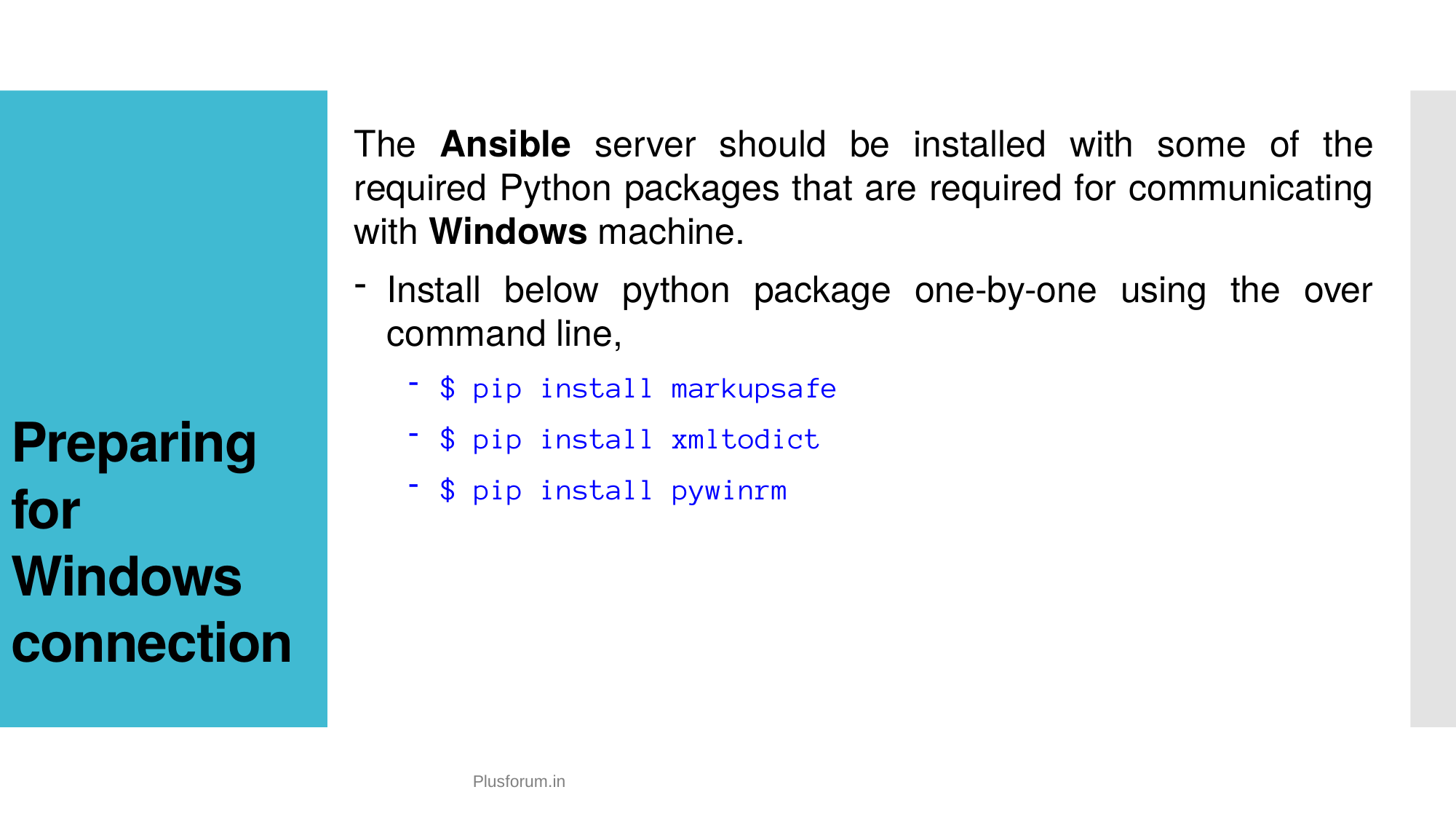

The Ansible server should be installed with some of the required Python packages that are required for communicating with Windows machine.
Install below python package one-by-one using the over command line,
$ pip install markupsafe
$ pip install xmltodict
$ pip install pywinrm
# Preparing for Windows connection
Plusforum.in